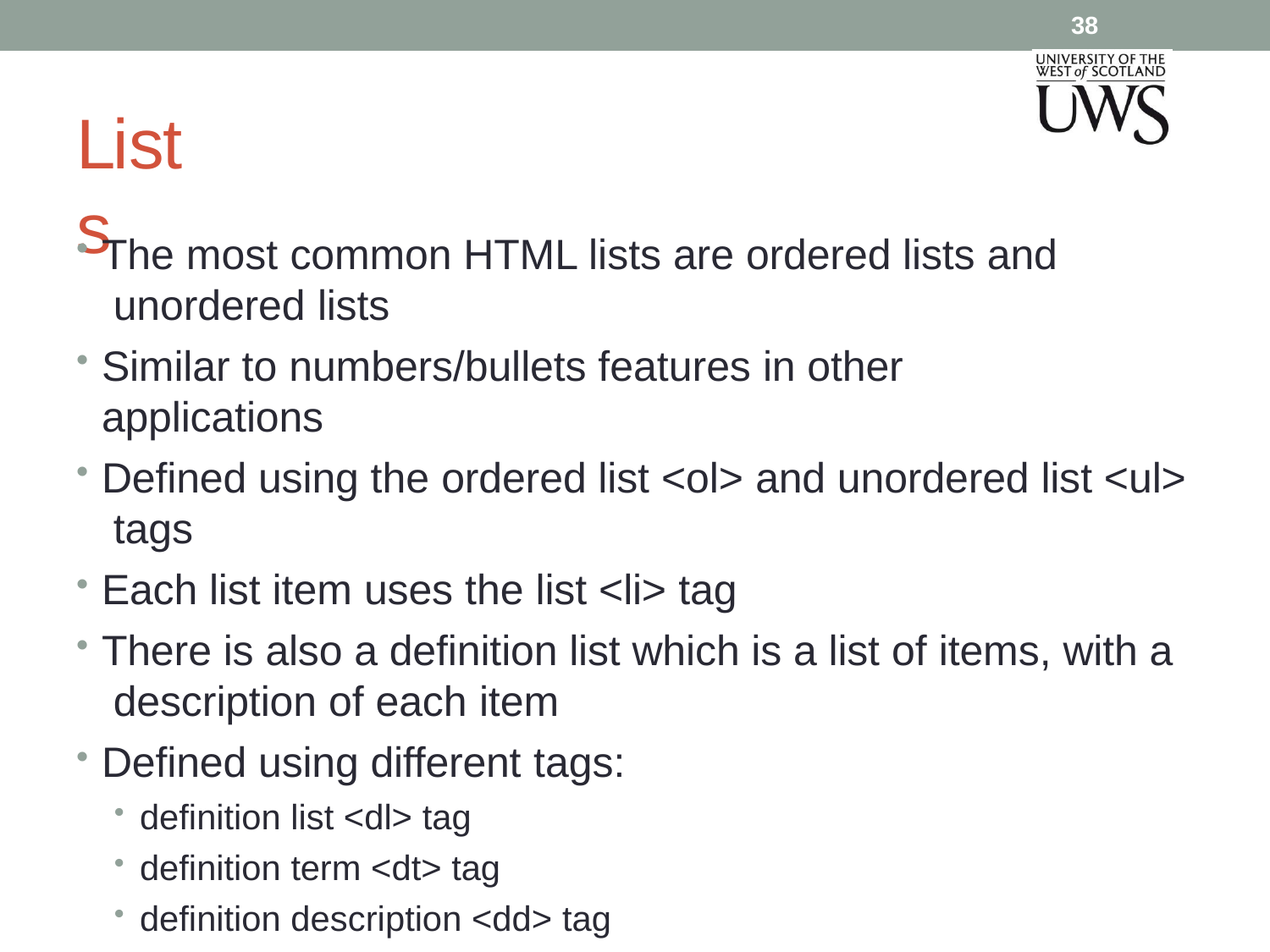

38
# Lists
The most common HTML lists are ordered lists and  unordered lists
Similar to numbers/bullets features in other applications
Defined using the ordered list <ol> and unordered list <ul>  tags
Each list item uses the list <li> tag
There is also a definition list which is a list of items, with a  description of each item
Defined using different tags:
definition list <dl> tag
definition term <dt> tag
definition description <dd> tag